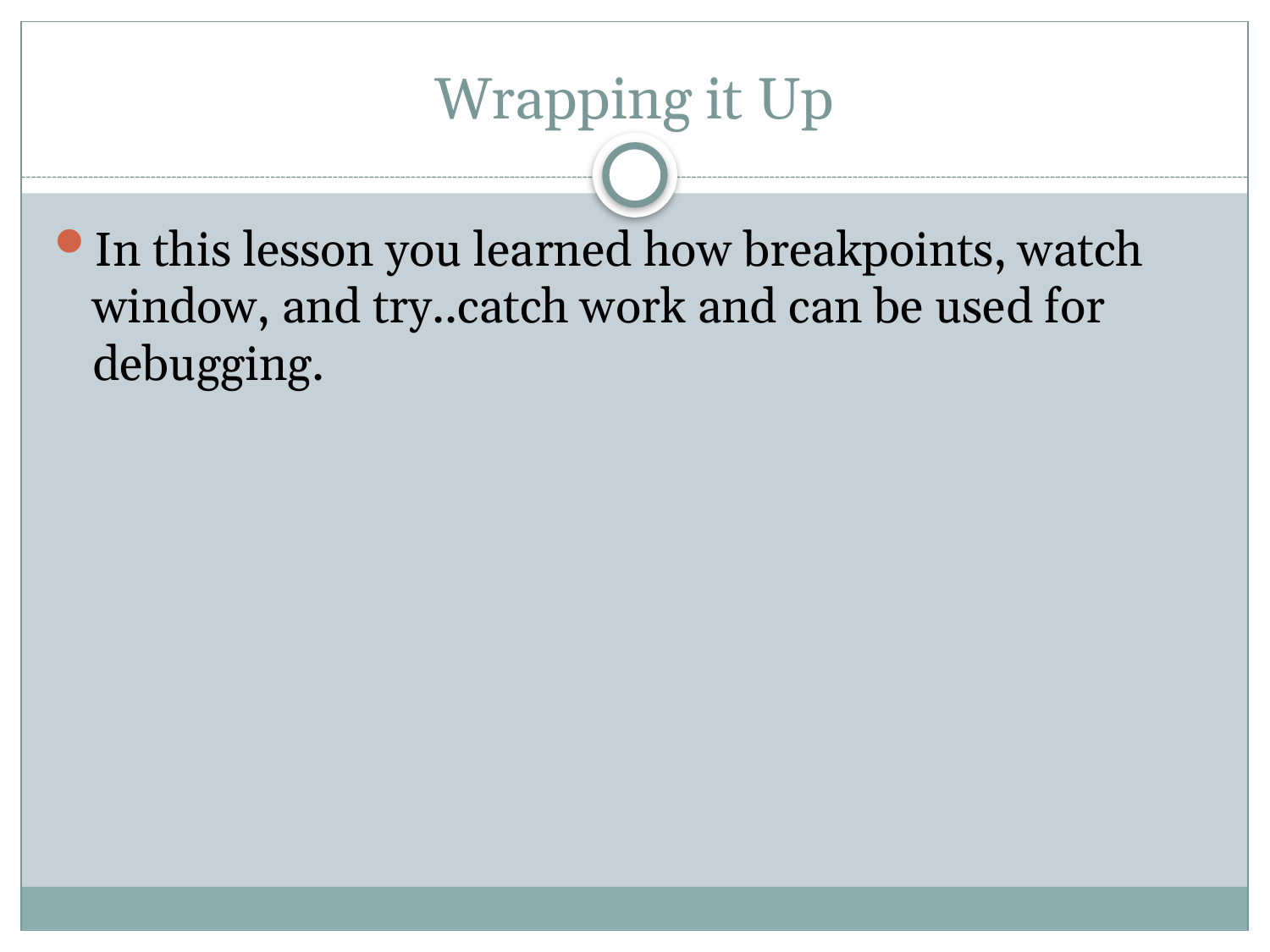

# Wrapping it Up
In this lesson you learned how breakpoints, watch window, and try..catch work and can be used for debugging.